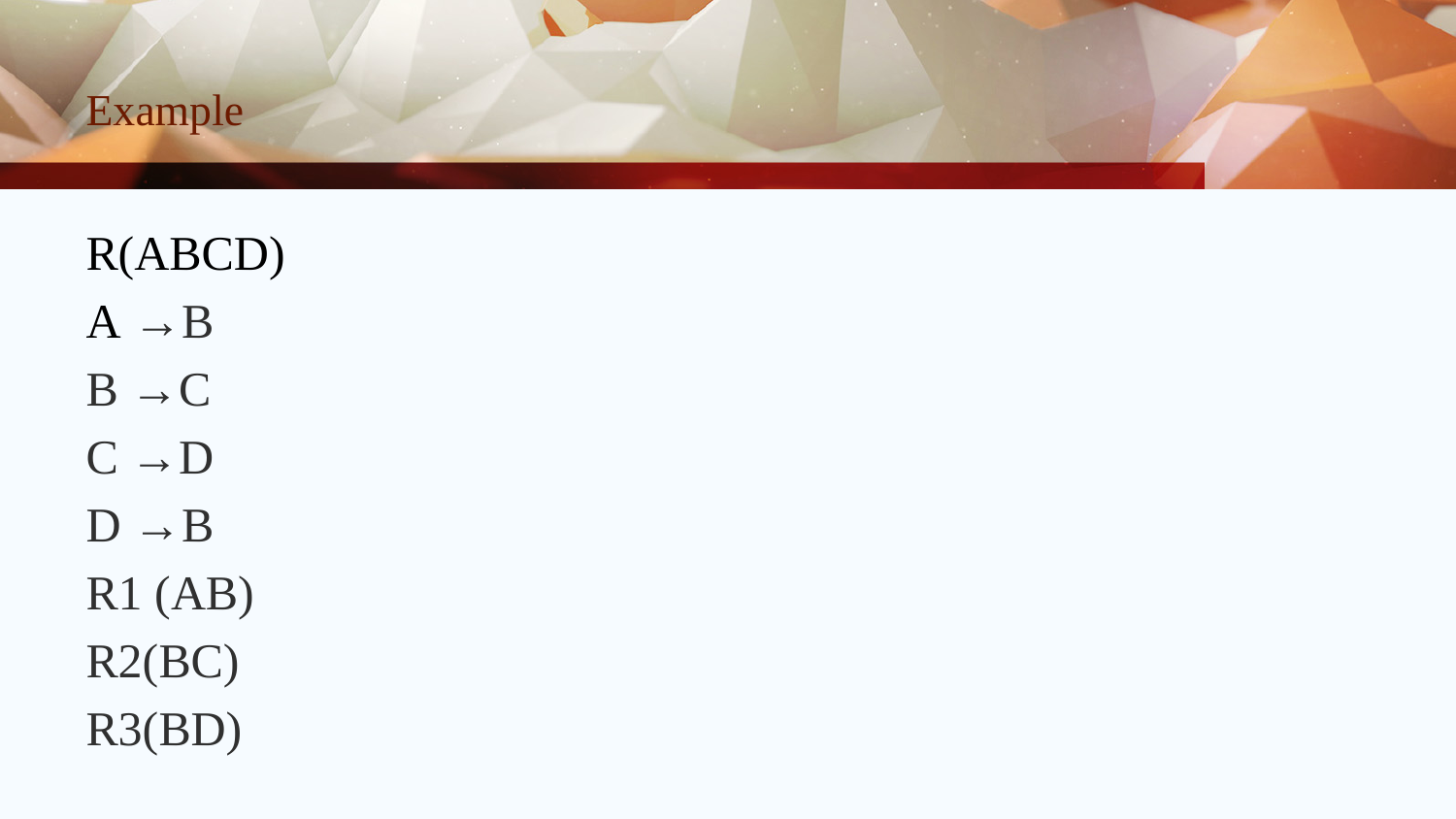

# Example
R(ABCD)
A →B
B →C
C →D
D →B
R1 (AB)
R2(BC)
R3(BD)